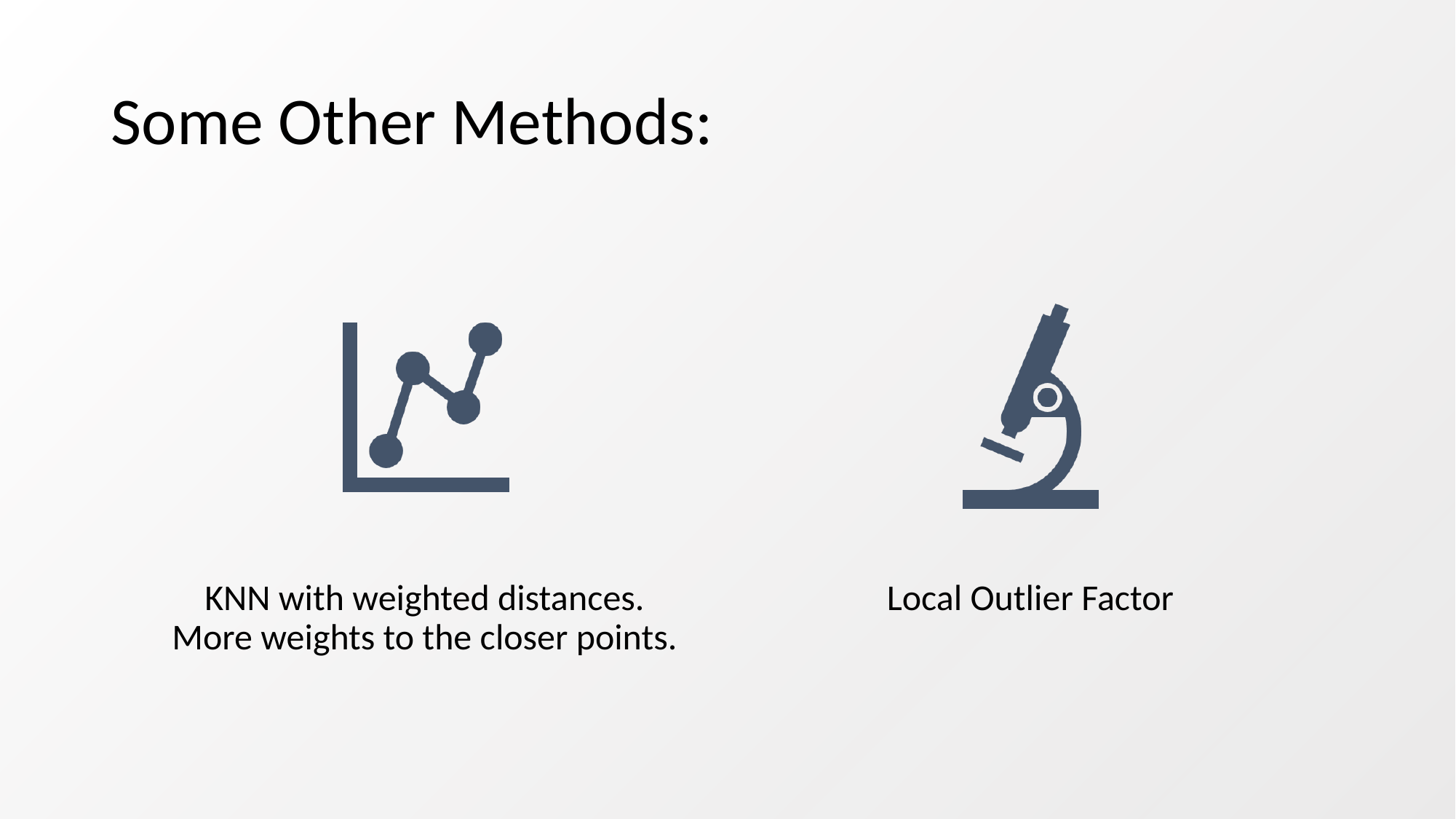

# Some Other Methods:
KNN with weighted distances.
More weights to the closer points.
Local Outlier Factor